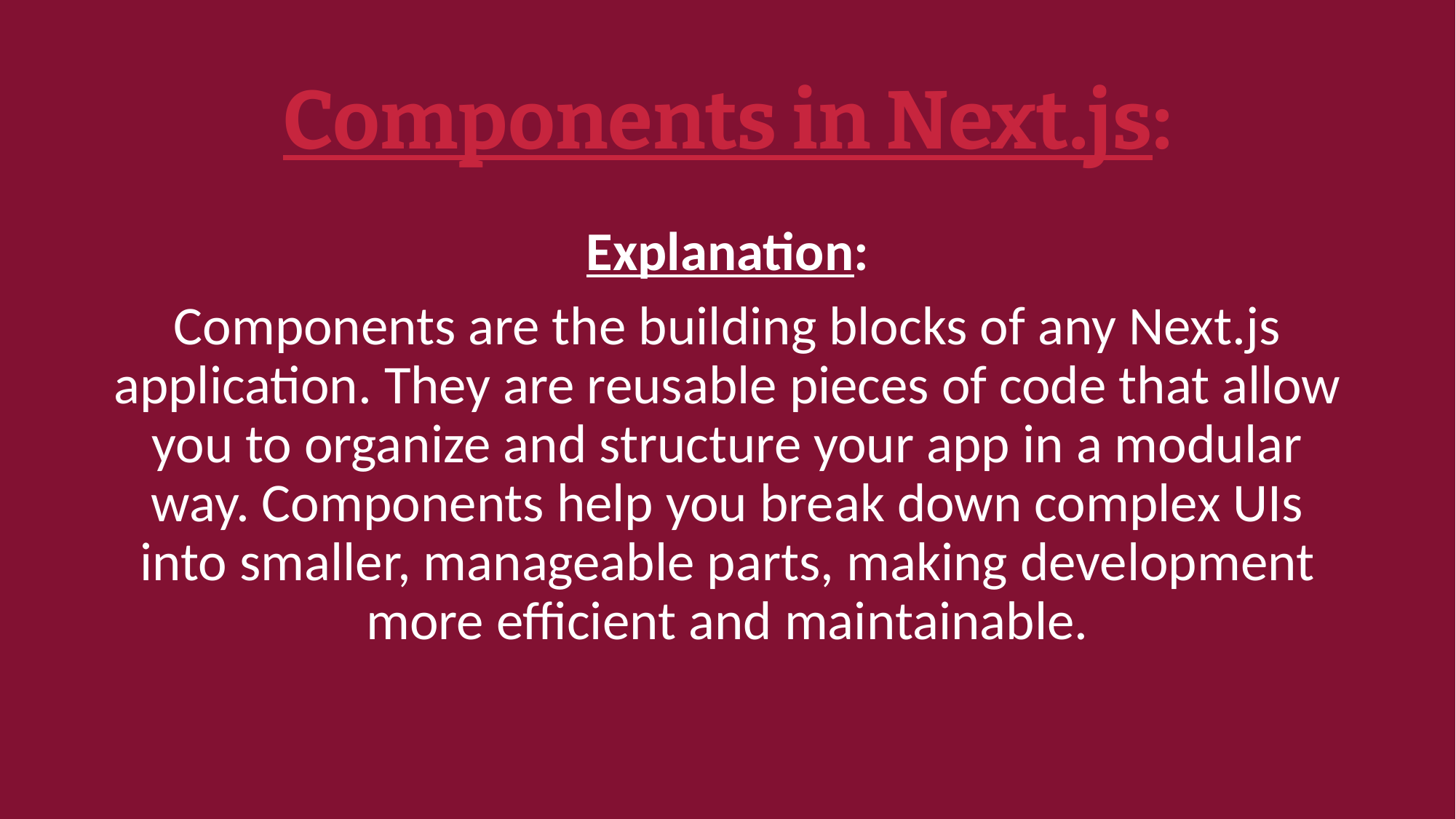

# Components in Next.js:
Explanation:
Components are the building blocks of any Next.js application. They are reusable pieces of code that allow you to organize and structure your app in a modular way. Components help you break down complex UIs into smaller, manageable parts, making development more efficient and maintainable.